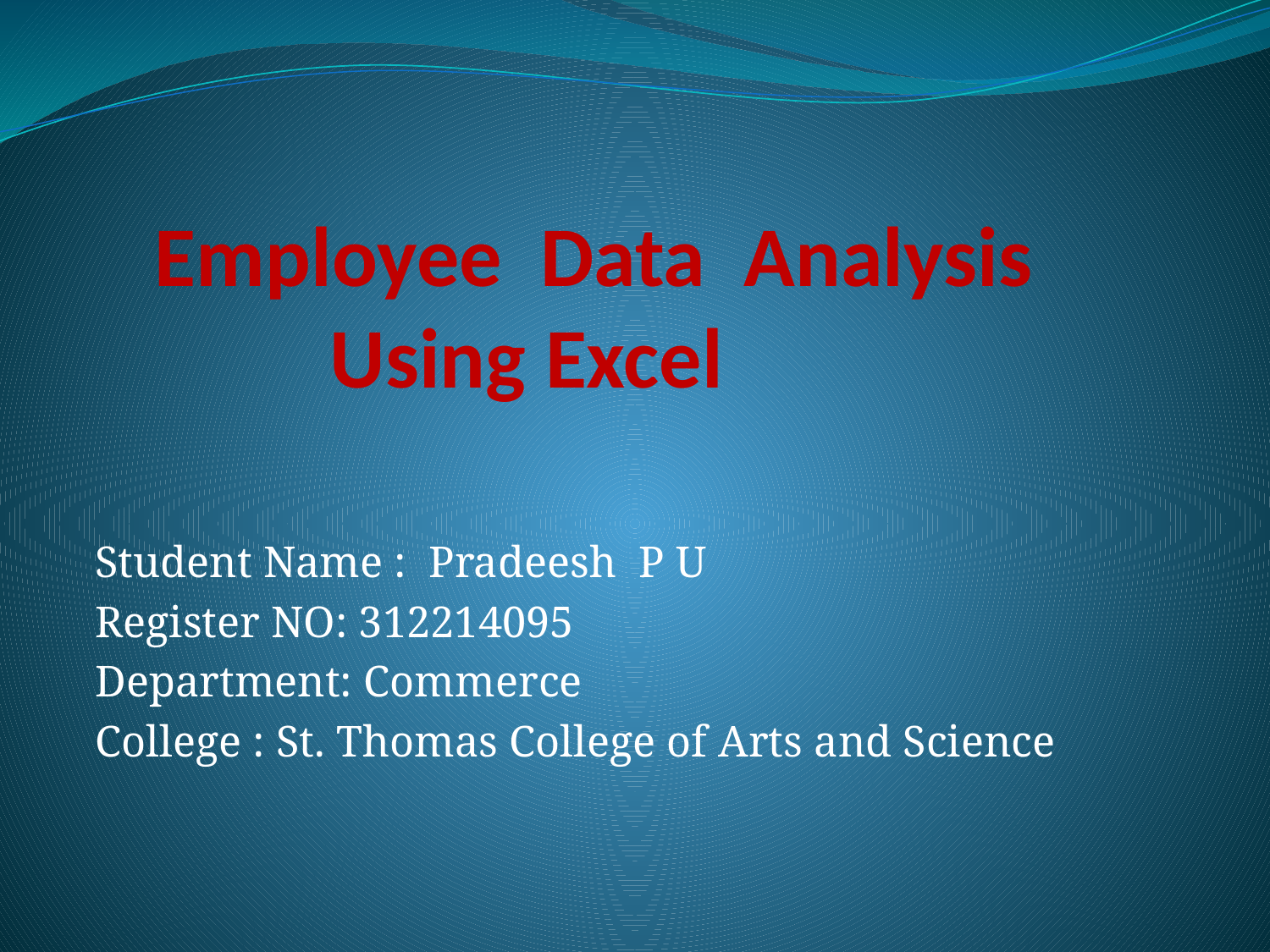

# Employee  Data  Analysis    Using Excel
Student Name :  Pradeesh  P U
Register NO: 312214095
Department: Commerce
College : St. Thomas College of Arts and Science